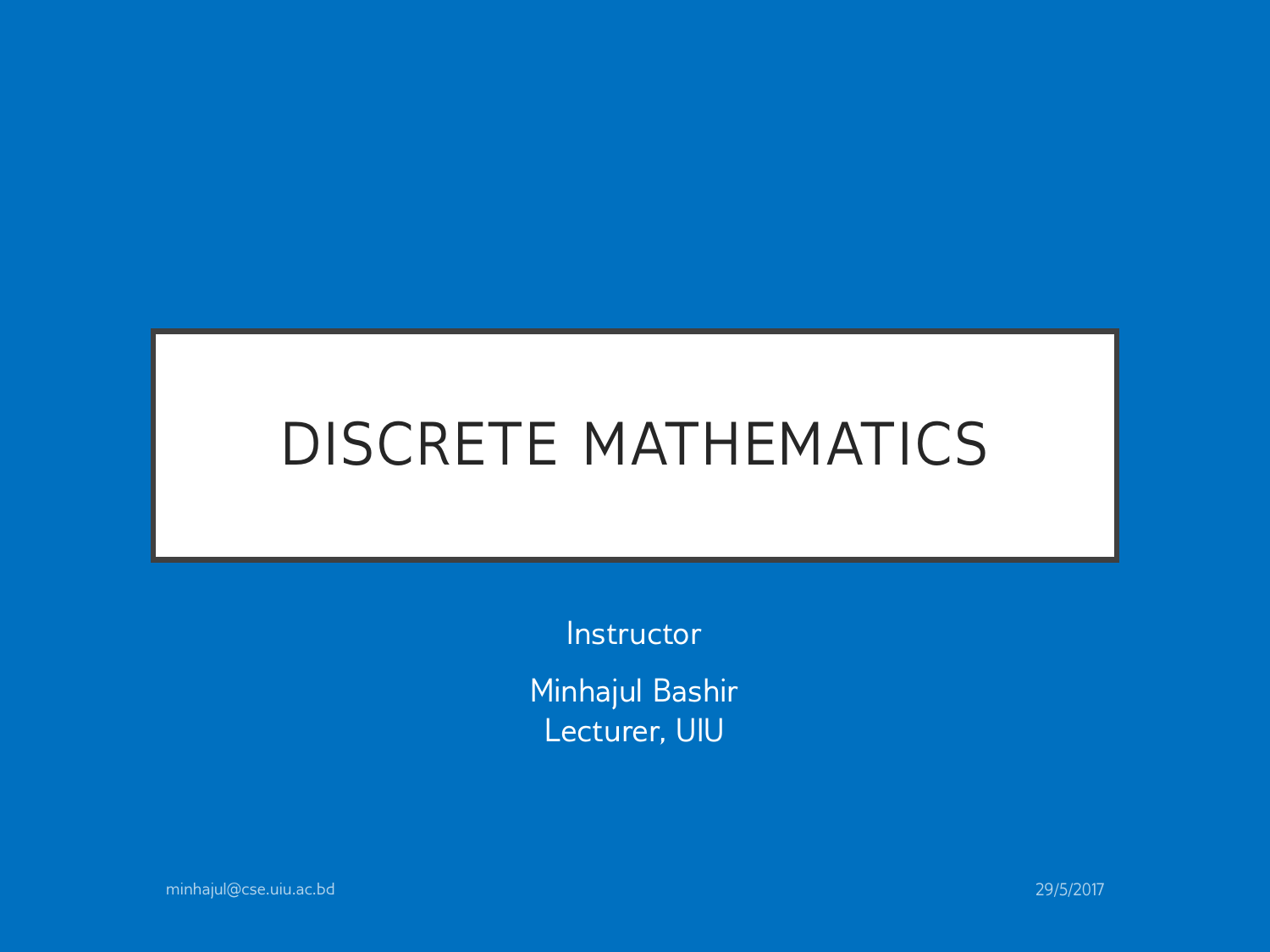

# Discrete Mathematics
Instructor
Minhajul Bashir
Lecturer, UIU
minhajul@cse.uiu.ac.bd
29/5/2017